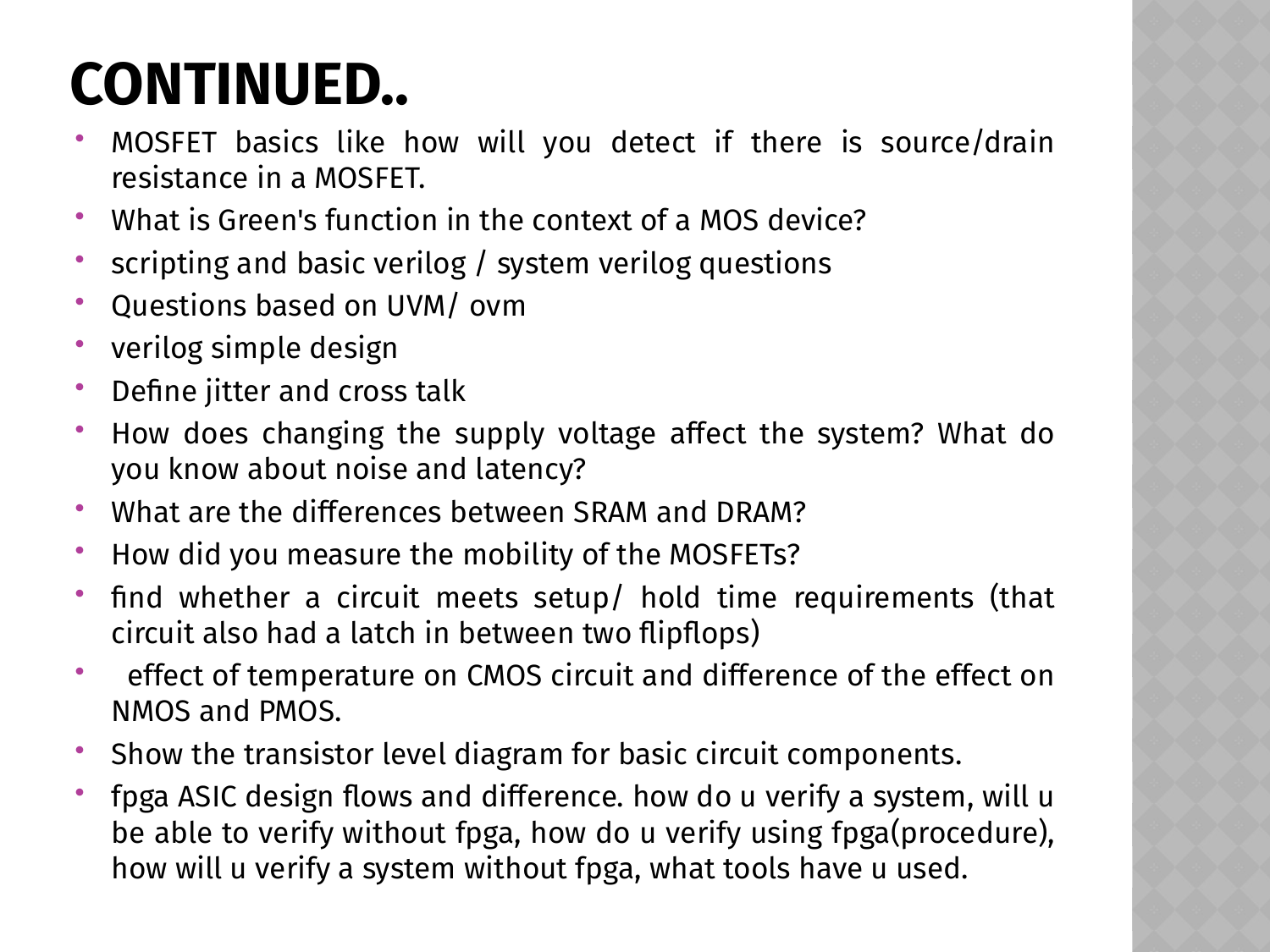

# Continued..
MOSFET basics like how will you detect if there is source/drain resistance in a MOSFET.
What is Green's function in the context of a MOS device?
scripting and basic verilog / system verilog questions
Questions based on UVM/ ovm
verilog simple design
Define jitter and cross talk
How does changing the supply voltage affect the system? What do you know about noise and latency?
What are the differences between SRAM and DRAM?
How did you measure the mobility of the MOSFETs?
find whether a circuit meets setup/ hold time requirements (that circuit also had a latch in between two flipflops)
  effect of temperature on CMOS circuit and difference of the effect on NMOS and PMOS.
Show the transistor level diagram for basic circuit components.
fpga ASIC design flows and difference. how do u verify a system, will u be able to verify without fpga, how do u verify using fpga(procedure), how will u verify a system without fpga, what tools have u used.